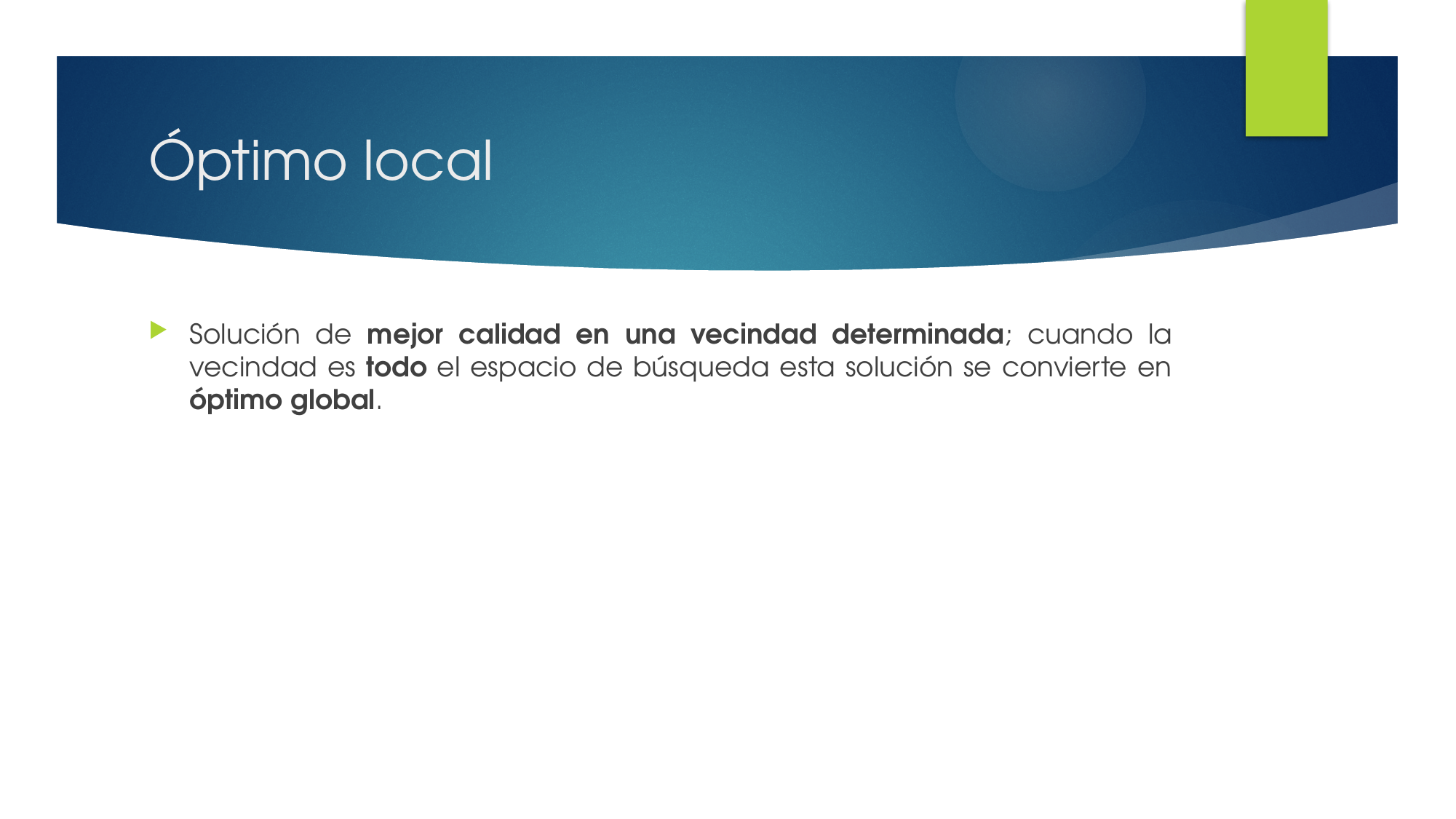

# Óptimo local
Solución de mejor calidad en una vecindad determinada; cuando la vecindad es todo el espacio de búsqueda esta solución se convierte en óptimo global.